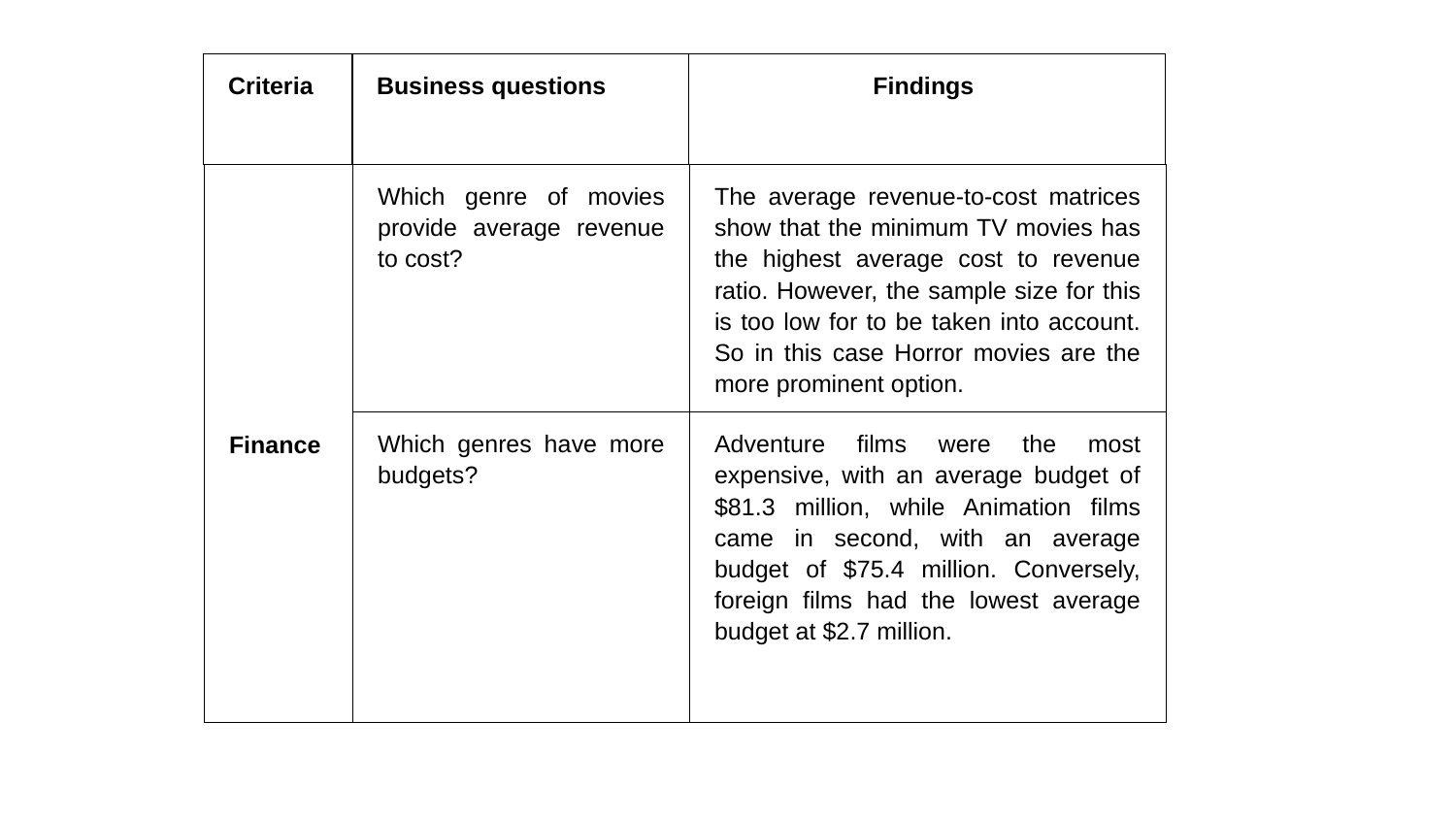

| Criteria | Business questions | Findings |
| --- | --- | --- |
| Finance | Which genre of movies provide average revenue to cost? | The average revenue-to-cost matrices show that the minimum TV movies has the highest average cost to revenue ratio. However, the sample size for this is too low for to be taken into account. So in this case Horror movies are the more prominent option. |
| --- | --- | --- |
|  | Which genres have more budgets? | Adventure films were the most expensive, with an average budget of $81.3 million, while Animation films came in second, with an average budget of $75.4 million. Conversely, foreign films had the lowest average budget at $2.7 million. |